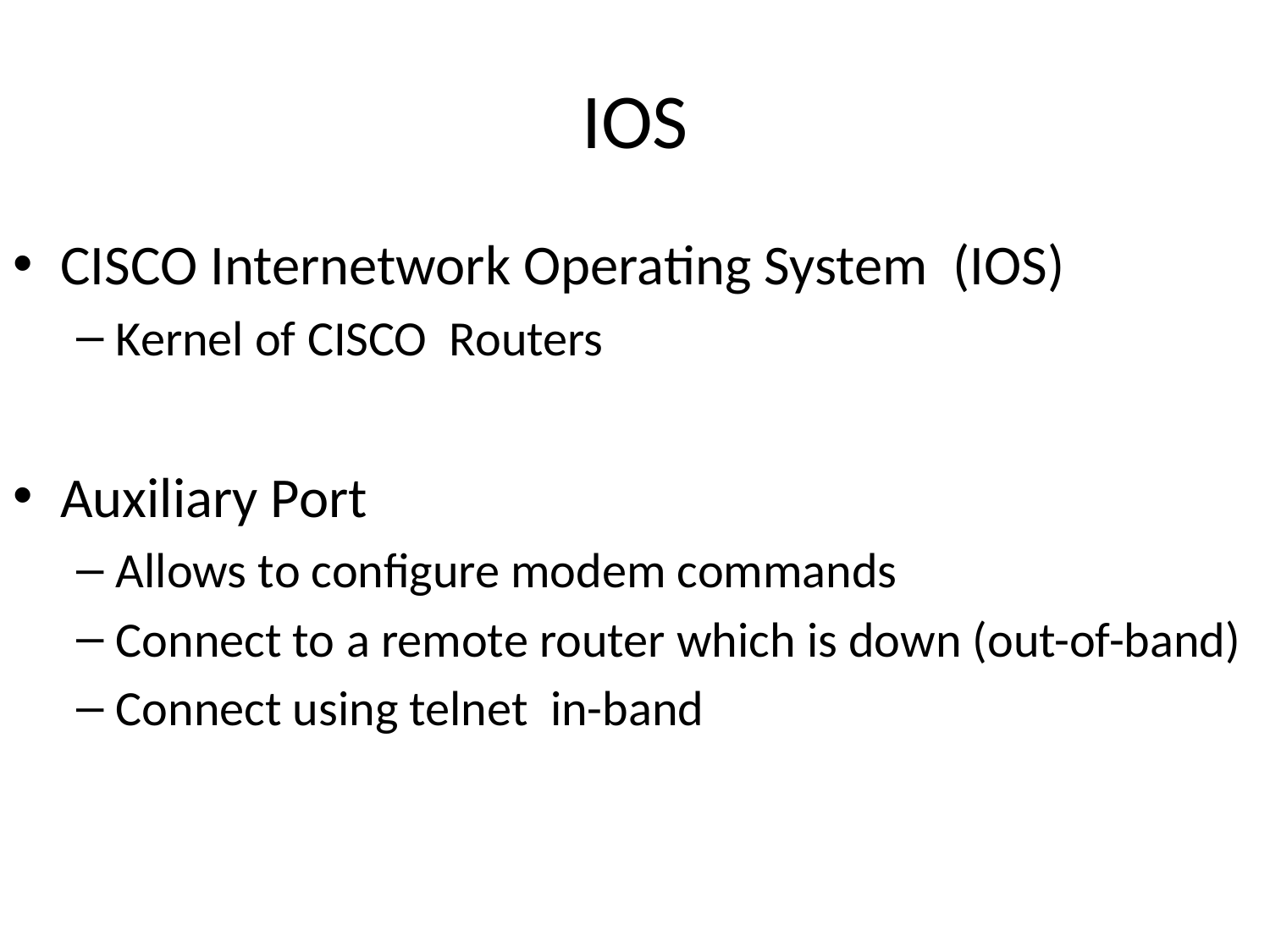

# IOS
CISCO Internetwork Operating System  (IOS)
Kernel of CISCO  Routers

Auxiliary Port
Allows to configure modem commands
Connect to a remote router which is down (out-of-band)
Connect using telnet  in-band